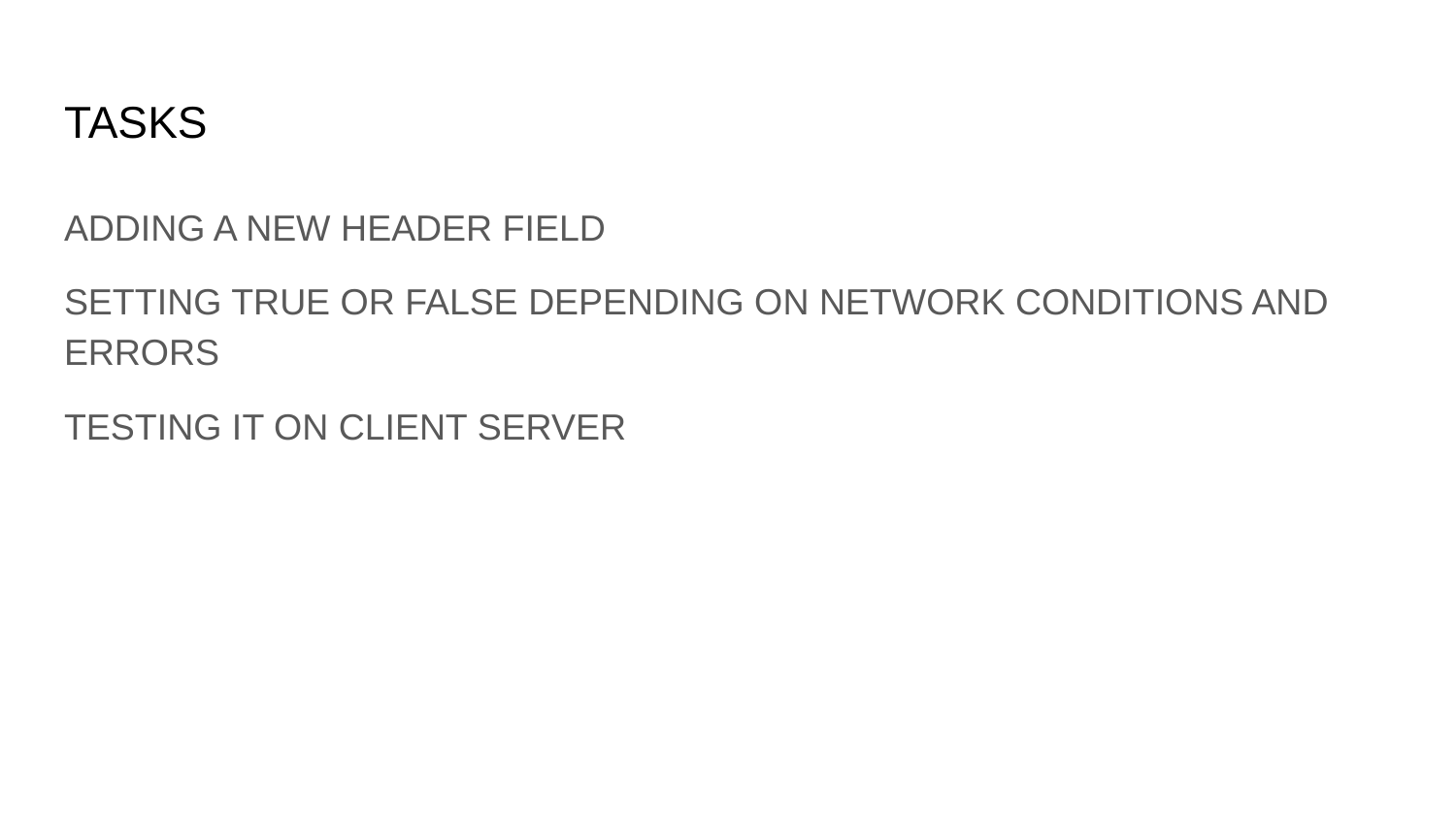

# TASKS

ADDING A NEW HEADER FIELD
SETTING TRUE OR FALSE DEPENDING ON NETWORK CONDITIONS AND ERRORS
TESTING IT ON CLIENT SERVER